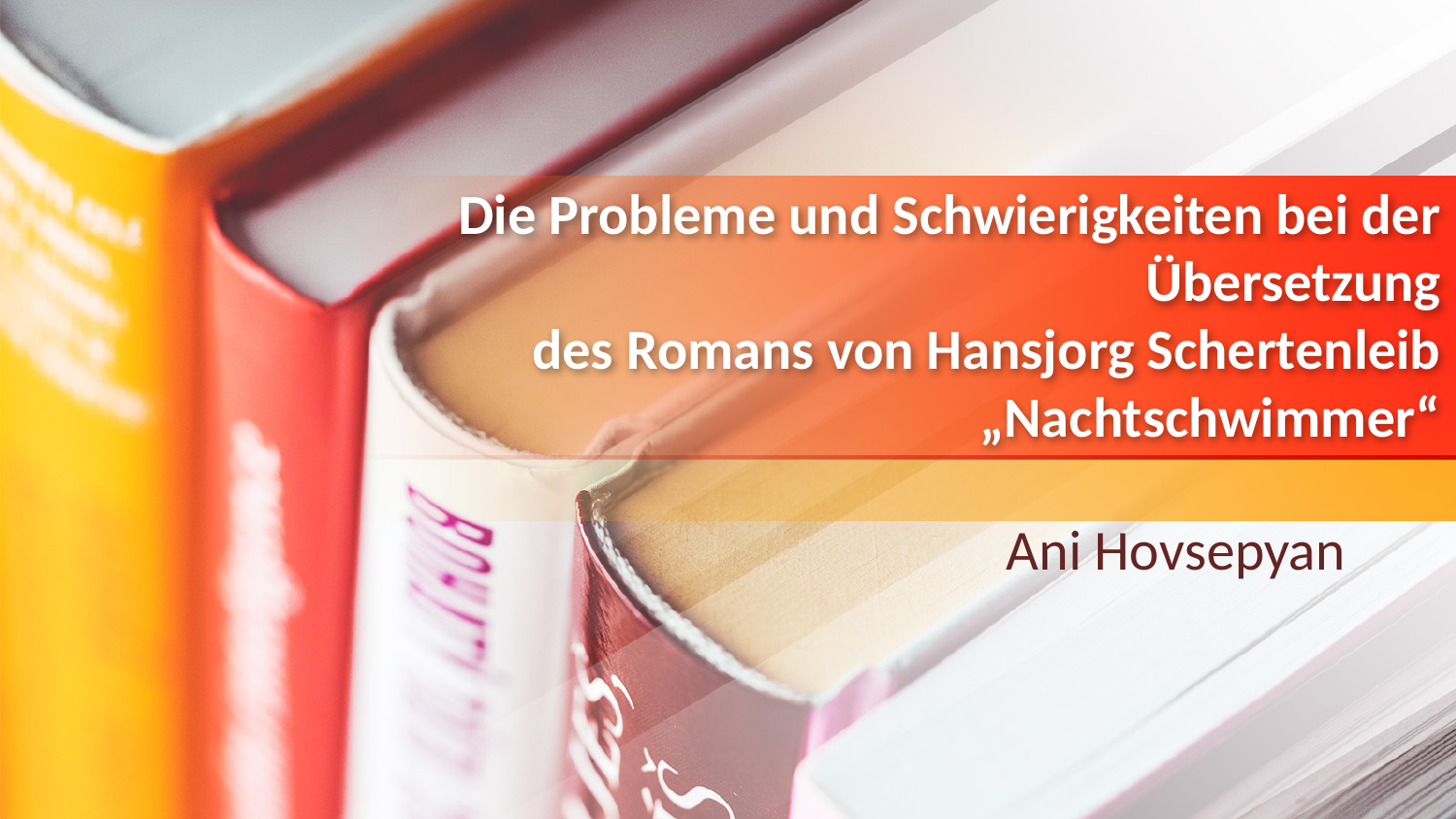

# Die Probleme und Schwierigkeiten bei der Übersetzung des Romans von Hansjorg Schertenleib „Nachtschwimmer“
Ani Hovsepyan